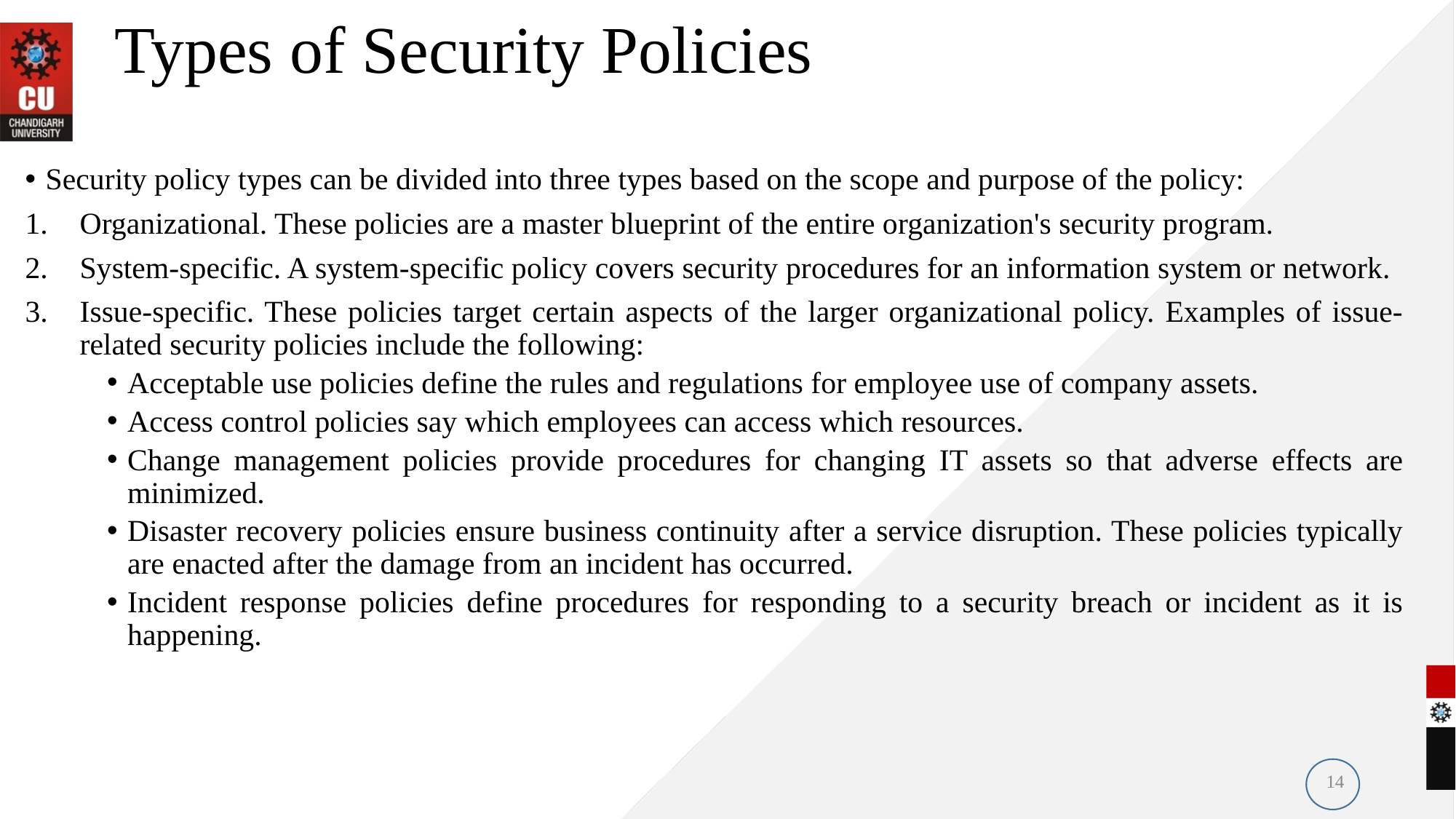

# Types of Security Policies
Security policy types can be divided into three types based on the scope and purpose of the policy:
Organizational. These policies are a master blueprint of the entire organization's security program.
System-specific. A system-specific policy covers security procedures for an information system or network.
Issue-specific. These policies target certain aspects of the larger organizational policy. Examples of issue-related security policies include the following:
Acceptable use policies define the rules and regulations for employee use of company assets.
Access control policies say which employees can access which resources.
Change management policies provide procedures for changing IT assets so that adverse effects are minimized.
Disaster recovery policies ensure business continuity after a service disruption. These policies typically are enacted after the damage from an incident has occurred.
Incident response policies define procedures for responding to a security breach or incident as it is happening.
14